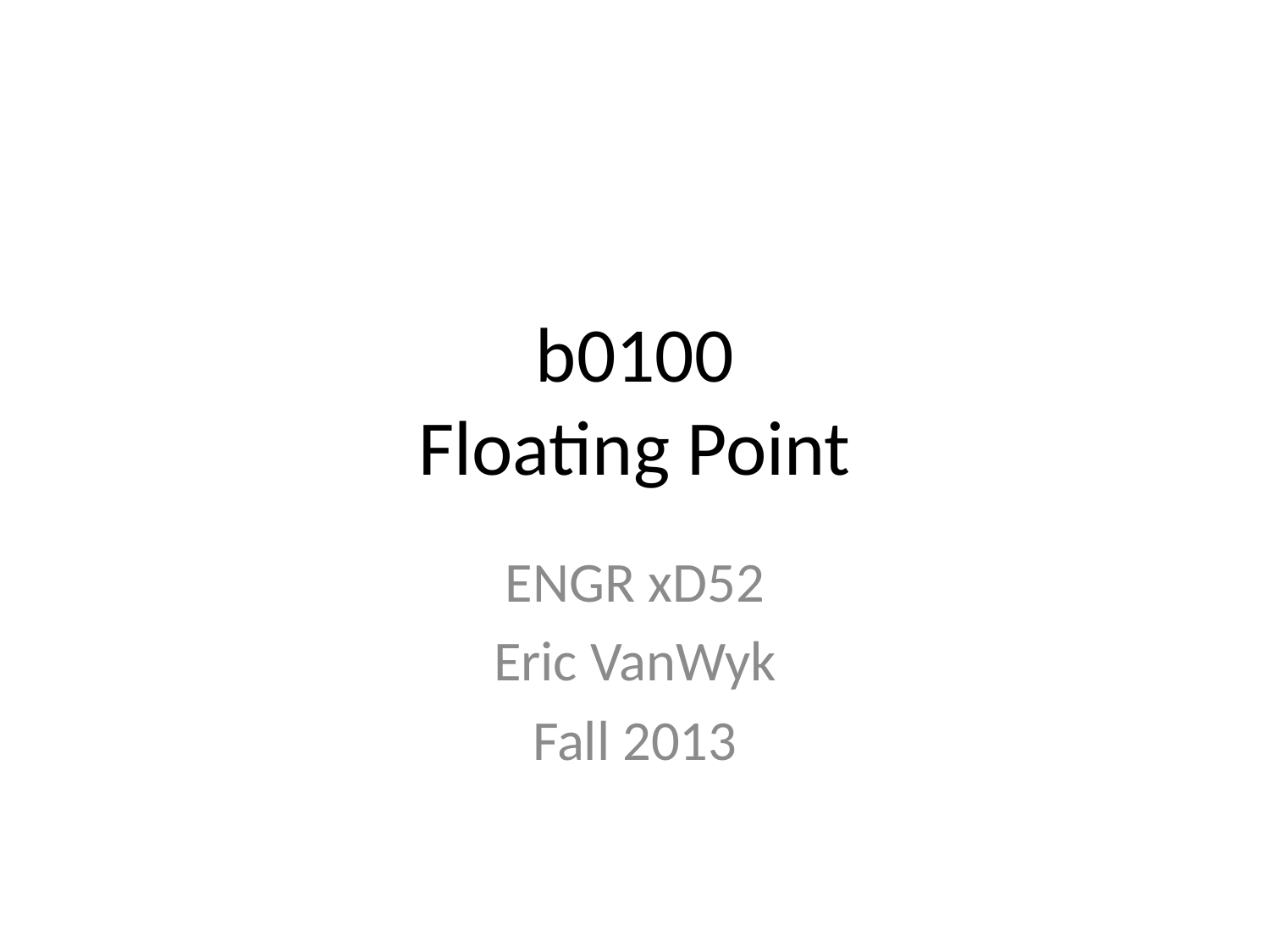

# b0100 Floating Point
ENGR xD52
Eric VanWyk
Fall 2013